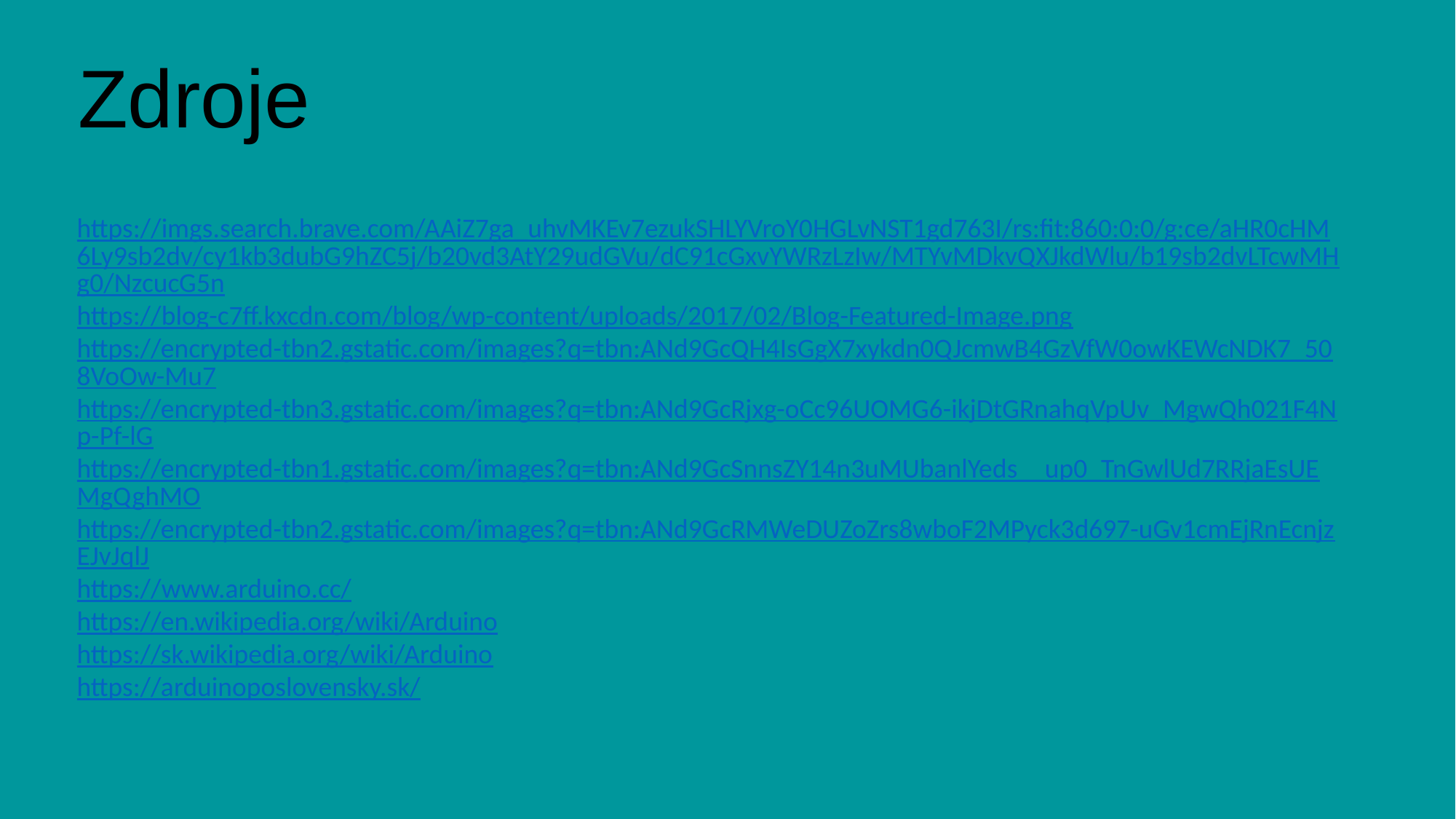

Zdroje
https://imgs.search.brave.com/AAiZ7ga_uhvMKEv7ezukSHLYVroY0HGLvNST1gd763I/rs:fit:860:0:0/g:ce/aHR0cHM6Ly9sb2dv/cy1kb3dubG9hZC5j/b20vd3AtY29udGVu/dC91cGxvYWRzLzIw/MTYvMDkvQXJkdWlu/b19sb2dvLTcwMHg0/NzcucG5n
https://blog-c7ff.kxcdn.com/blog/wp-content/uploads/2017/02/Blog-Featured-Image.png
https://encrypted-tbn2.gstatic.com/images?q=tbn:ANd9GcQH4IsGgX7xykdn0QJcmwB4GzVfW0owKEWcNDK7_508VoOw-Mu7
https://encrypted-tbn3.gstatic.com/images?q=tbn:ANd9GcRjxg-oCc96UOMG6-ikjDtGRnahqVpUv_MgwQh021F4Np-Pf-lG
https://encrypted-tbn1.gstatic.com/images?q=tbn:ANd9GcSnnsZY14n3uMUbanlYeds__up0_TnGwlUd7RRjaEsUEMgQghMO
https://encrypted-tbn2.gstatic.com/images?q=tbn:ANd9GcRMWeDUZoZrs8wboF2MPyck3d697-uGv1cmEjRnEcnjzEJvJqlJ
https://www.arduino.cc/
https://en.wikipedia.org/wiki/Arduino
https://sk.wikipedia.org/wiki/Arduino
https://arduinoposlovensky.sk/